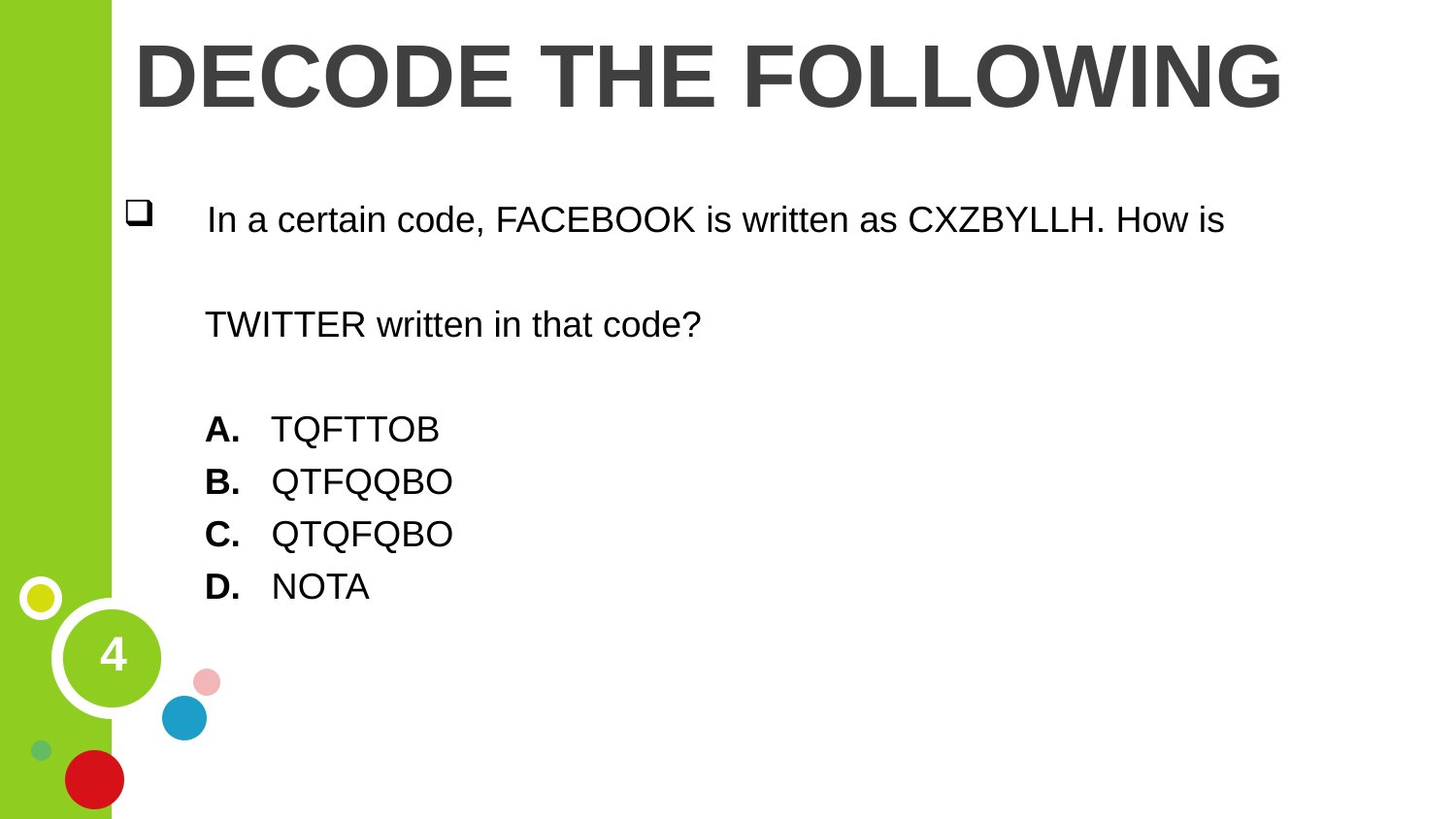

# DECODE THE FOLLOWING
     In a certain code, FACEBOOK is written as CXZBYLLH. How is
        TWITTER written in that code?

        A.   TQFTTOB
        B.   QTFQQBO
        C.   QTQFQBO
        D.   NOTA
4